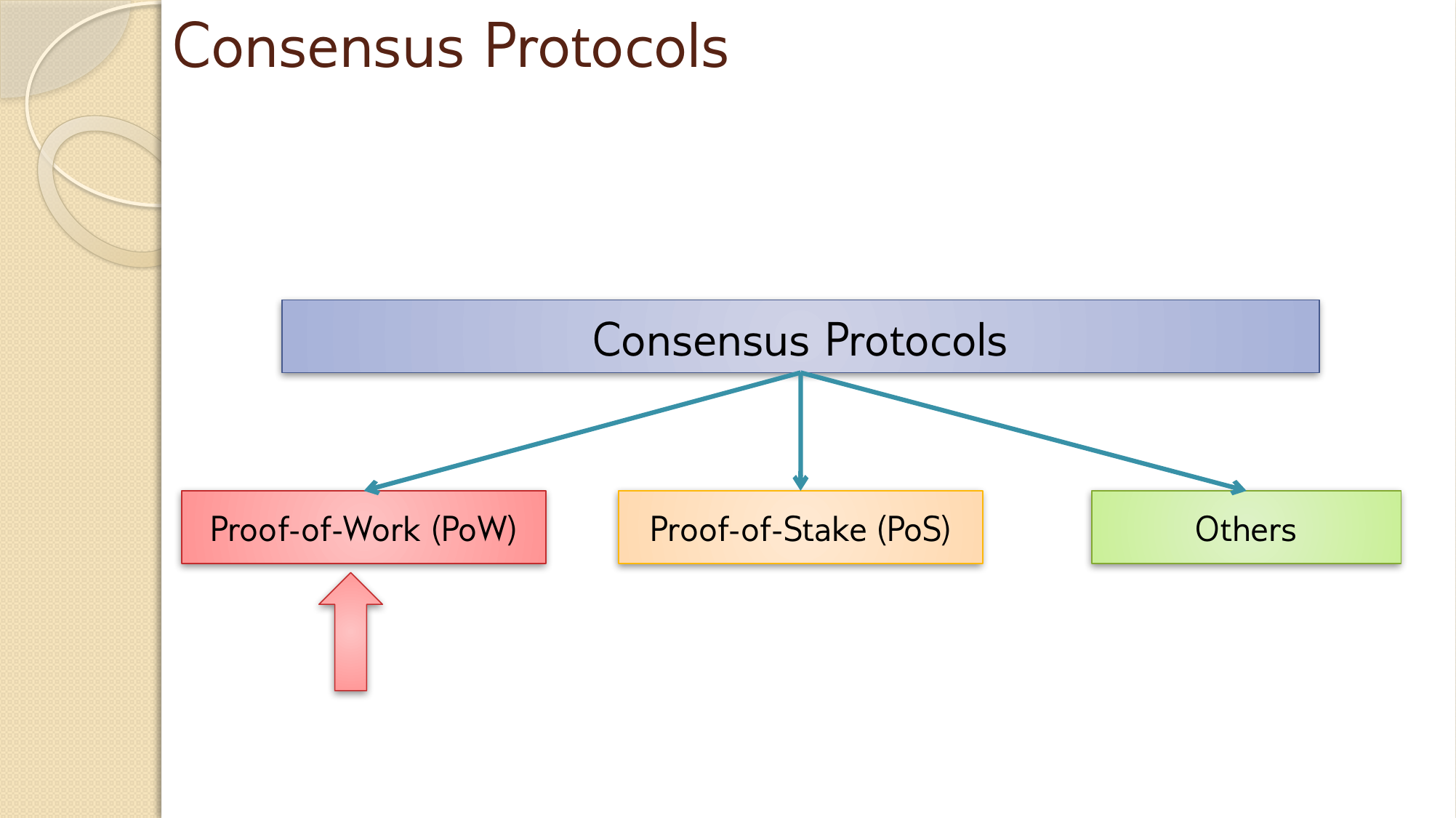

# Consensus Protocols
Consensus Protocols
Proof-of-Work (PoW)
Proof-of-Stake (PoS)
Others